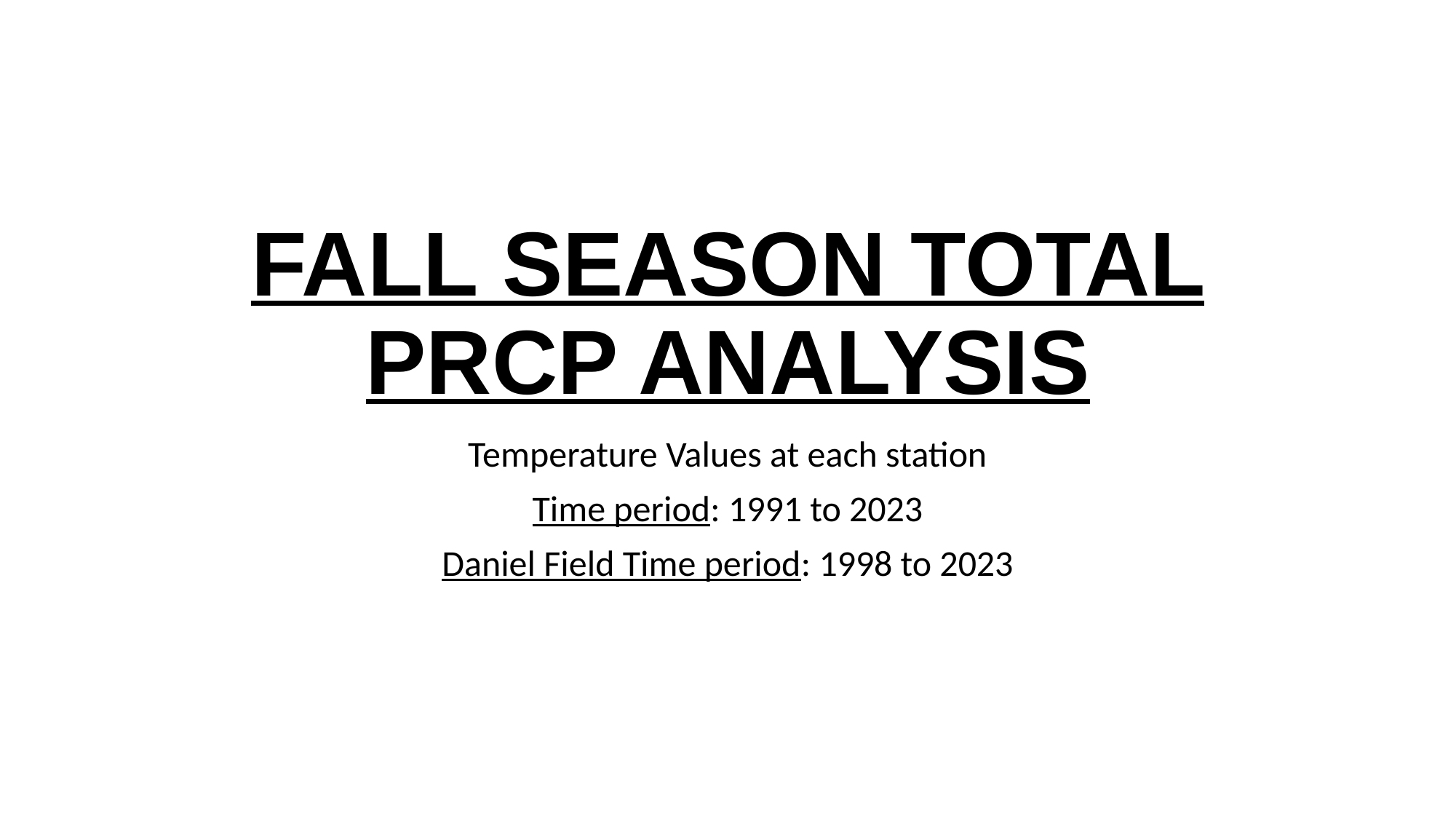

# FALL SEASON TOTAL PRCP ANALYSIS
Temperature Values at each station
Time period: 1991 to 2023
Daniel Field Time period: 1998 to 2023